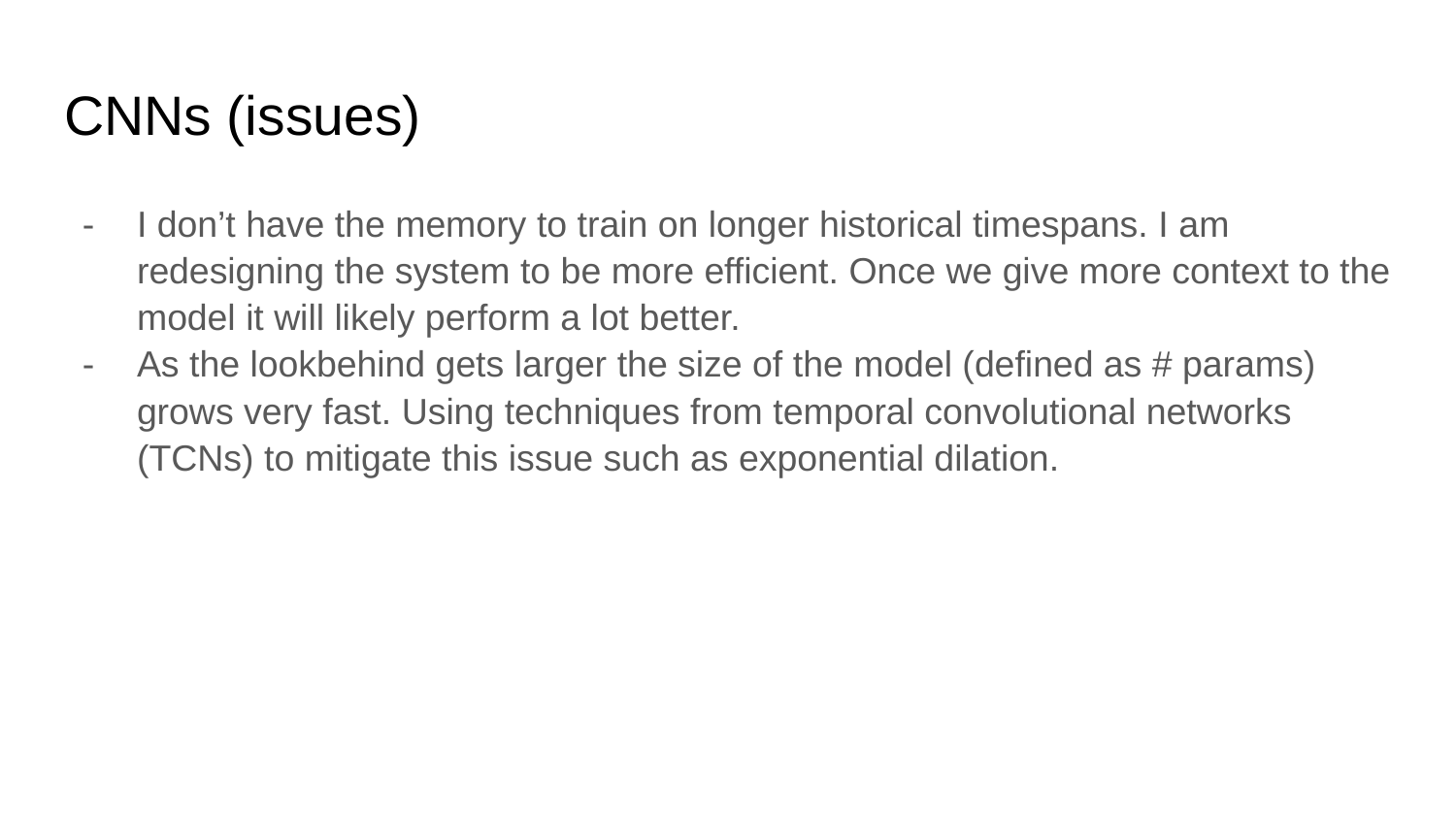

# CNNs (issues)
I don’t have the memory to train on longer historical timespans. I am redesigning the system to be more efficient. Once we give more context to the model it will likely perform a lot better.
As the lookbehind gets larger the size of the model (defined as # params) grows very fast. Using techniques from temporal convolutional networks (TCNs) to mitigate this issue such as exponential dilation.